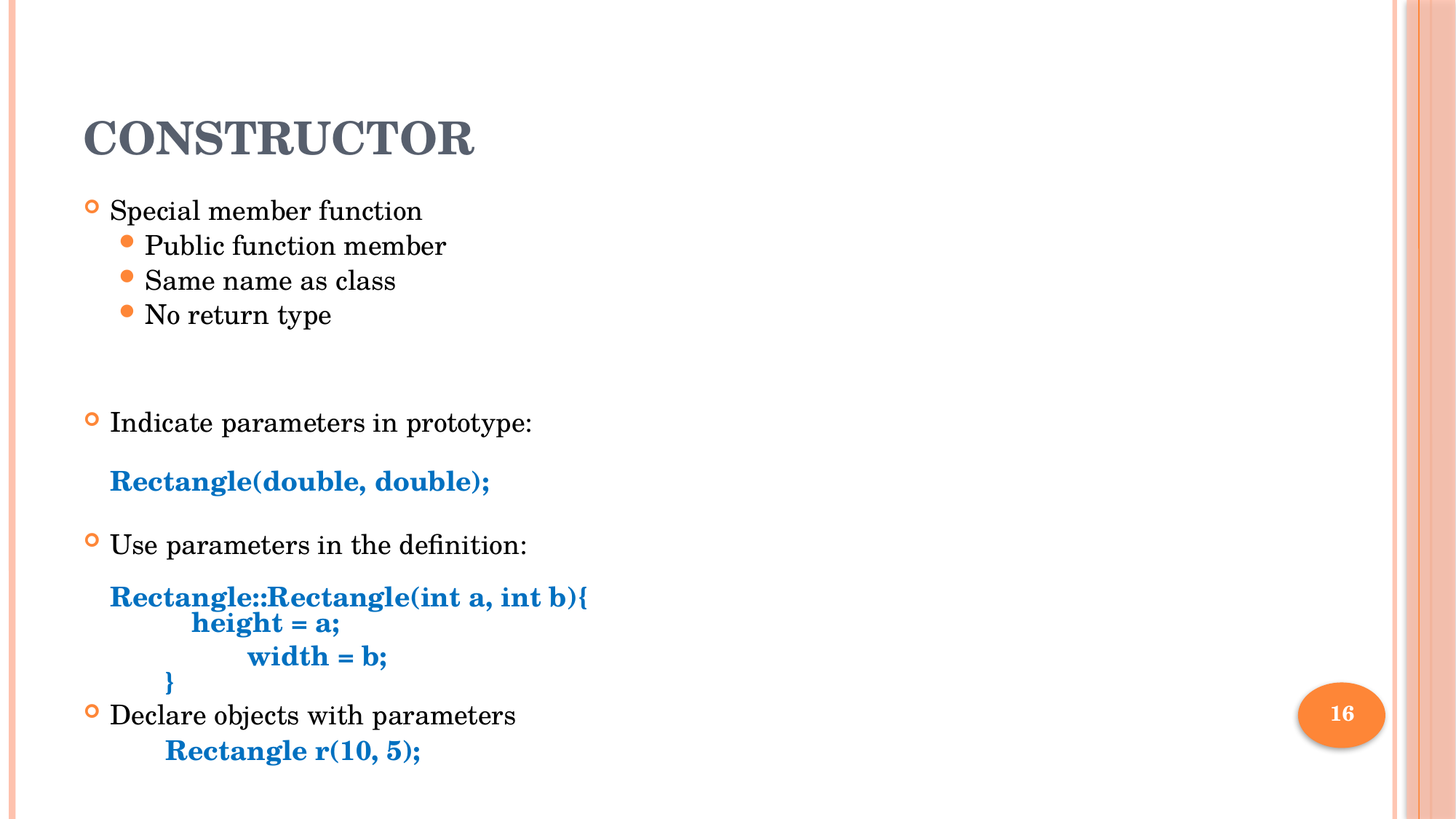

# Constructor
Special member function
Public function member
Same name as class
No return type

Indicate parameters in prototype:
	Rectangle(double, double);
Use parameters in the definition:
	Rectangle::Rectangle(int a, int b){
   		height = a;
		width = b;
	}
Declare objects with parameters
	Rectangle r(10, 5);
16